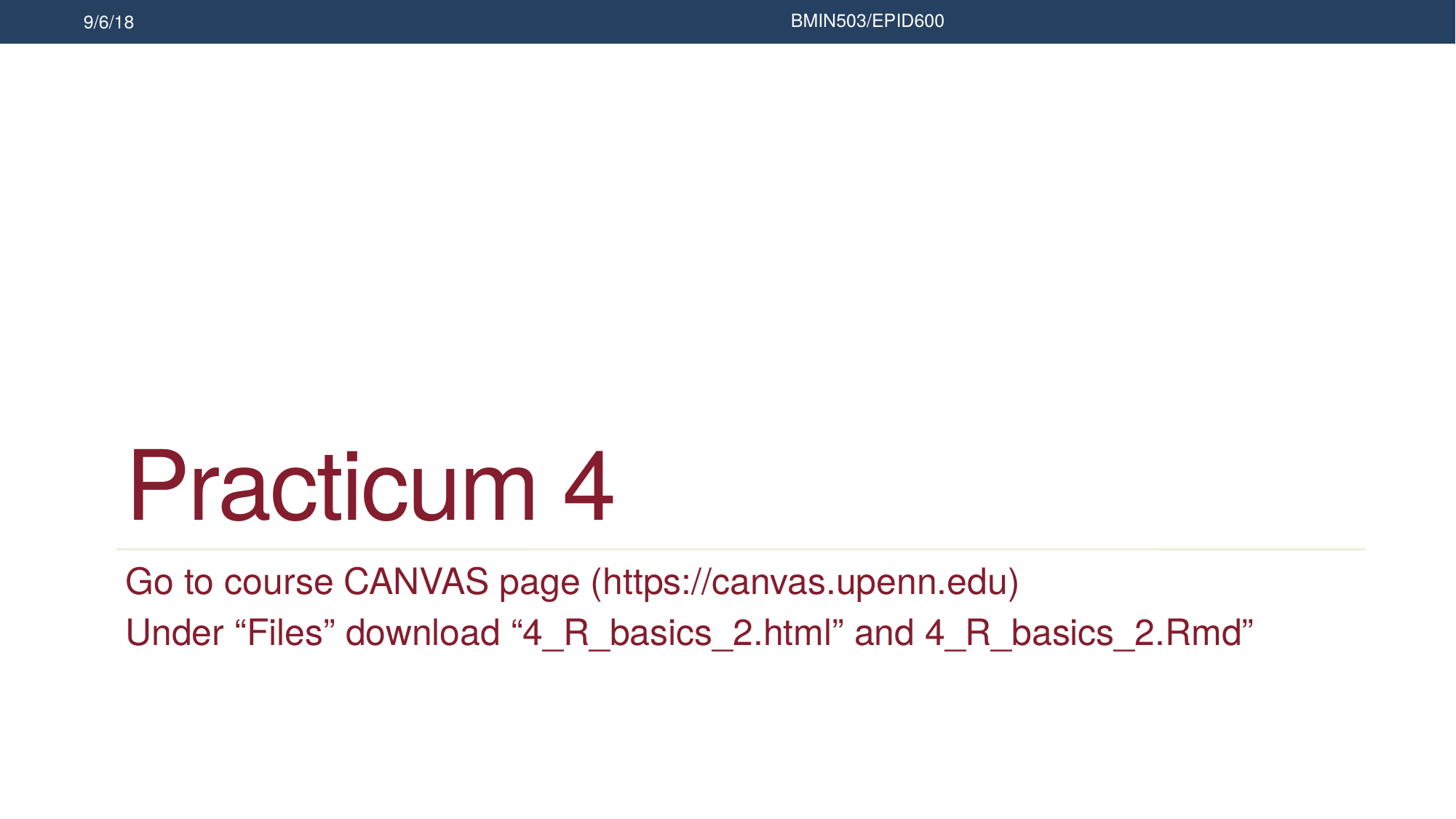

9/6/18
BMIN503/EPID600
# Practicum 4
Go to course CANVAS page (https://canvas.upenn.edu)
Under “Files” download “4_R_basics_2.html” and 4_R_basics_2.Rmd”